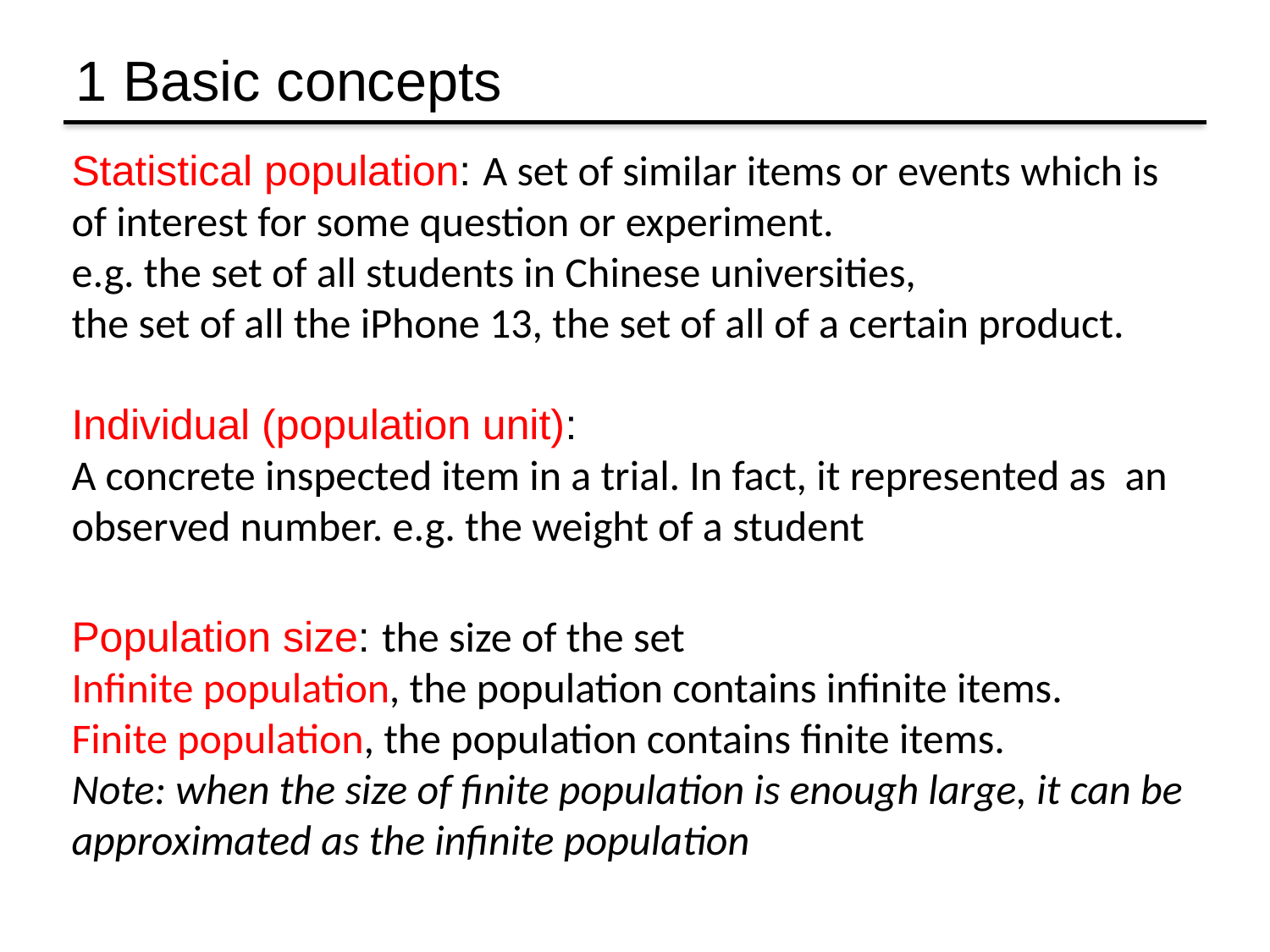

# 1 Basic concepts
Statistical population: A set of similar items or events which is of interest for some question or experiment.
e.g. the set of all students in Chinese universities,
the set of all the iPhone 13, the set of all of a certain product.

Individual (population unit):
A concrete inspected item in a trial. In fact, it represented as  an observed number. e.g. the weight of a student

Population size: the size of the set
Infinite population, the population contains infinite items.
Finite population, the population contains finite items.
Note: when the size of finite population is enough large, it can be approximated as the infinite population